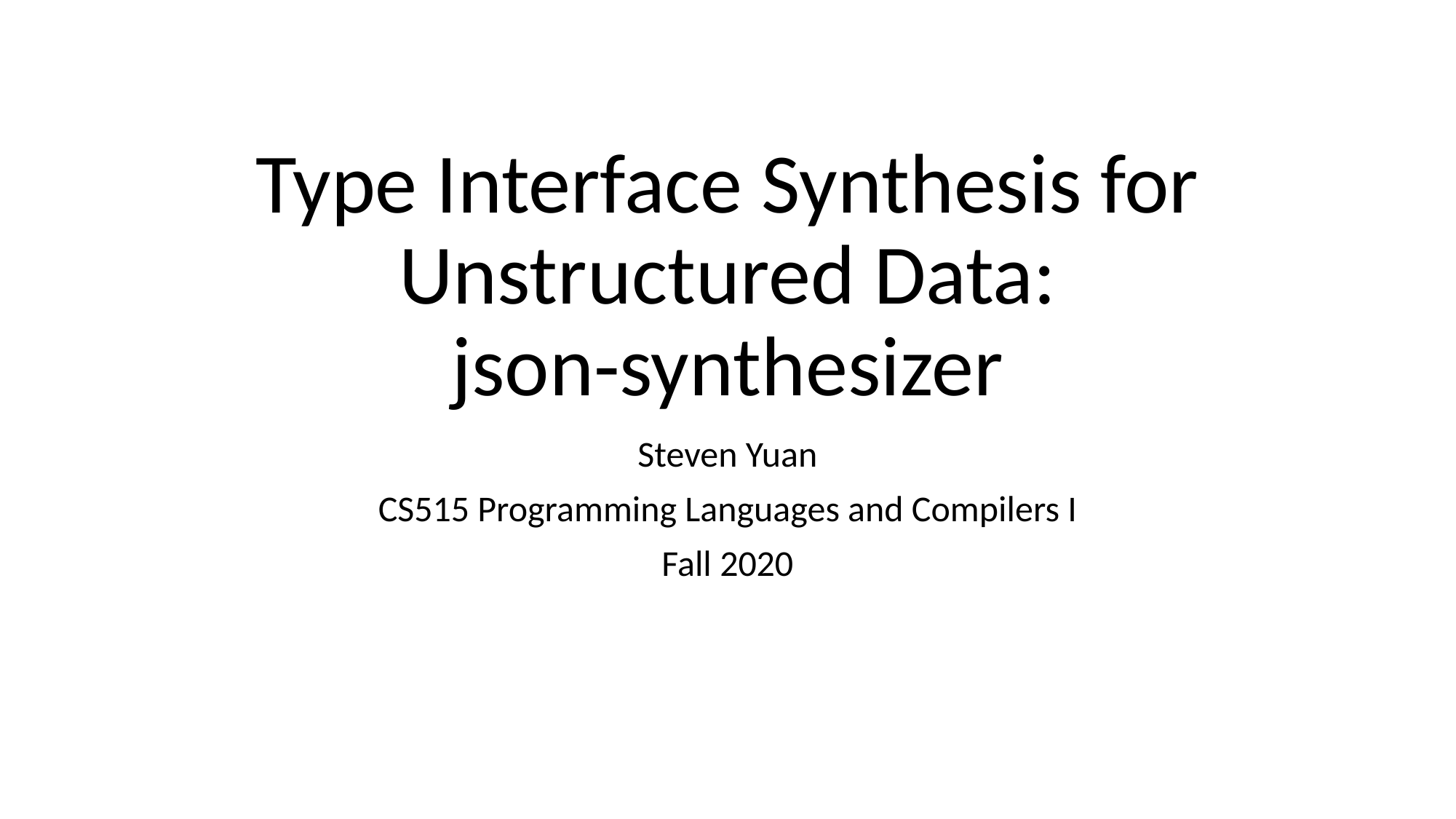

# Type Interface Synthesis for Unstructured Data: json-synthesizer
Steven Yuan
CS515 Programming Languages and Compilers I
Fall 2020